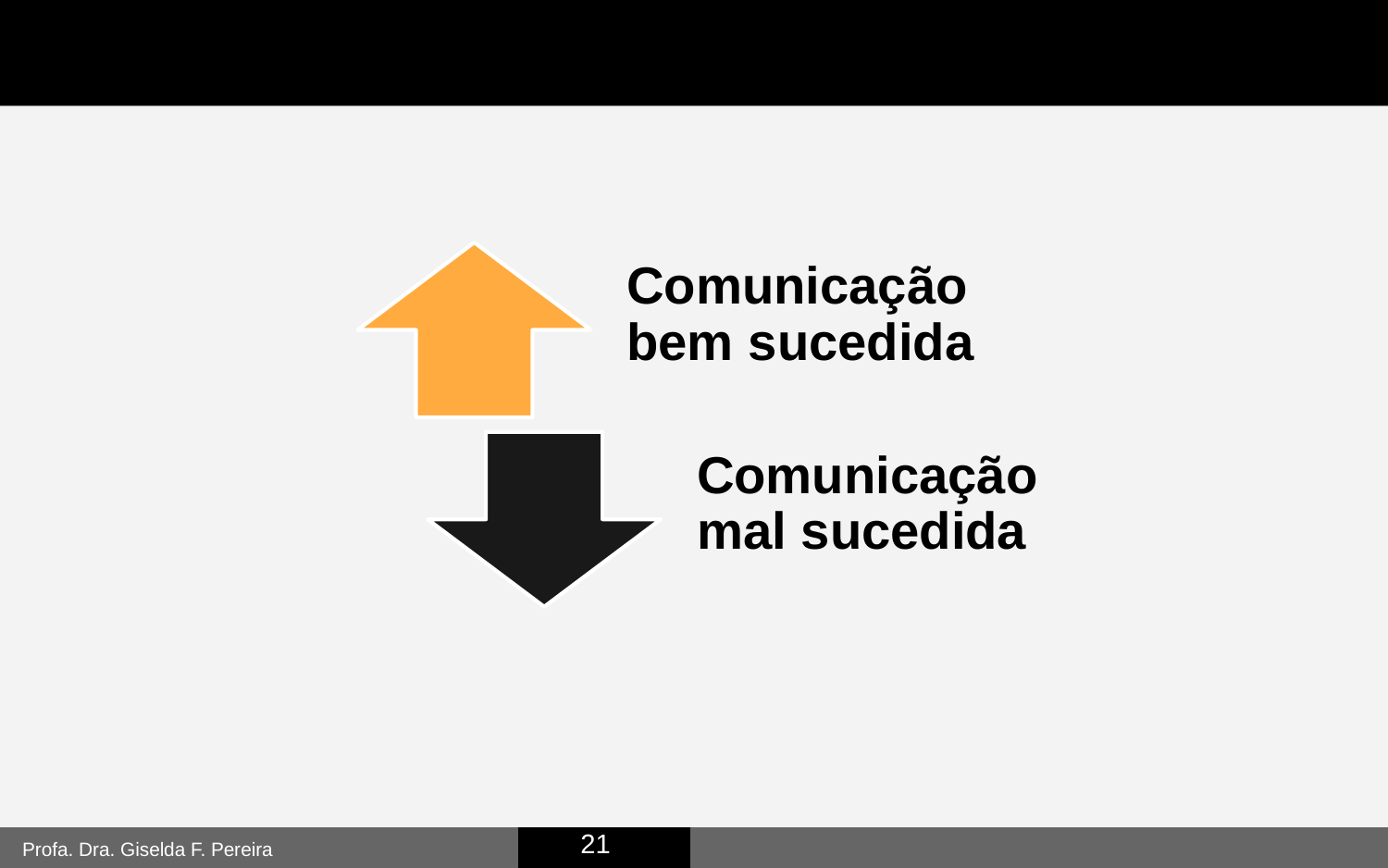

Comunicação bem sucedida
Comunicação mal sucedida
21